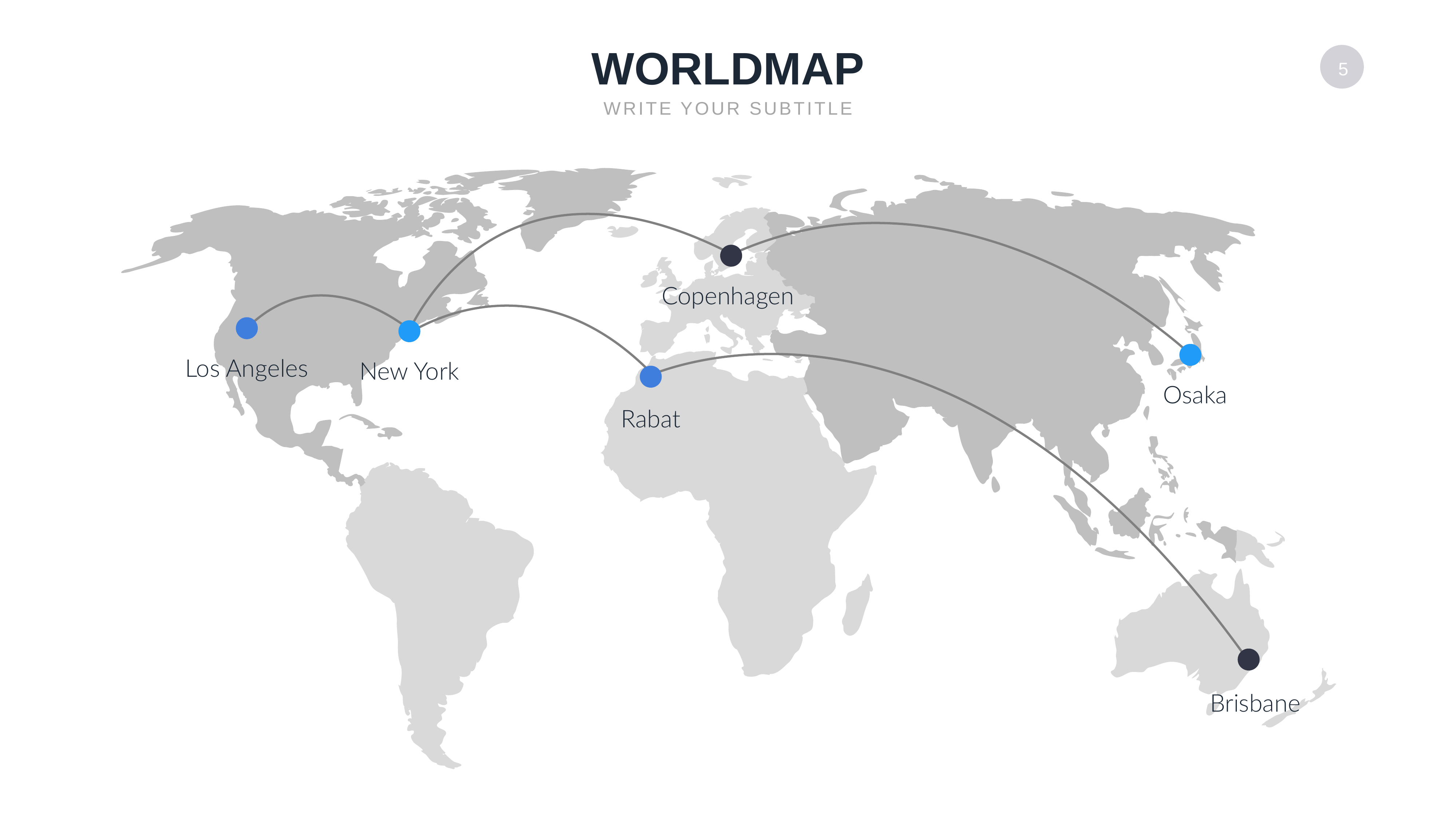

WORLDMAP
WRITE YOUR SUBTITLE

Copenhagen

Los Angeles

New York

Osaka
Rabat

Brisbane